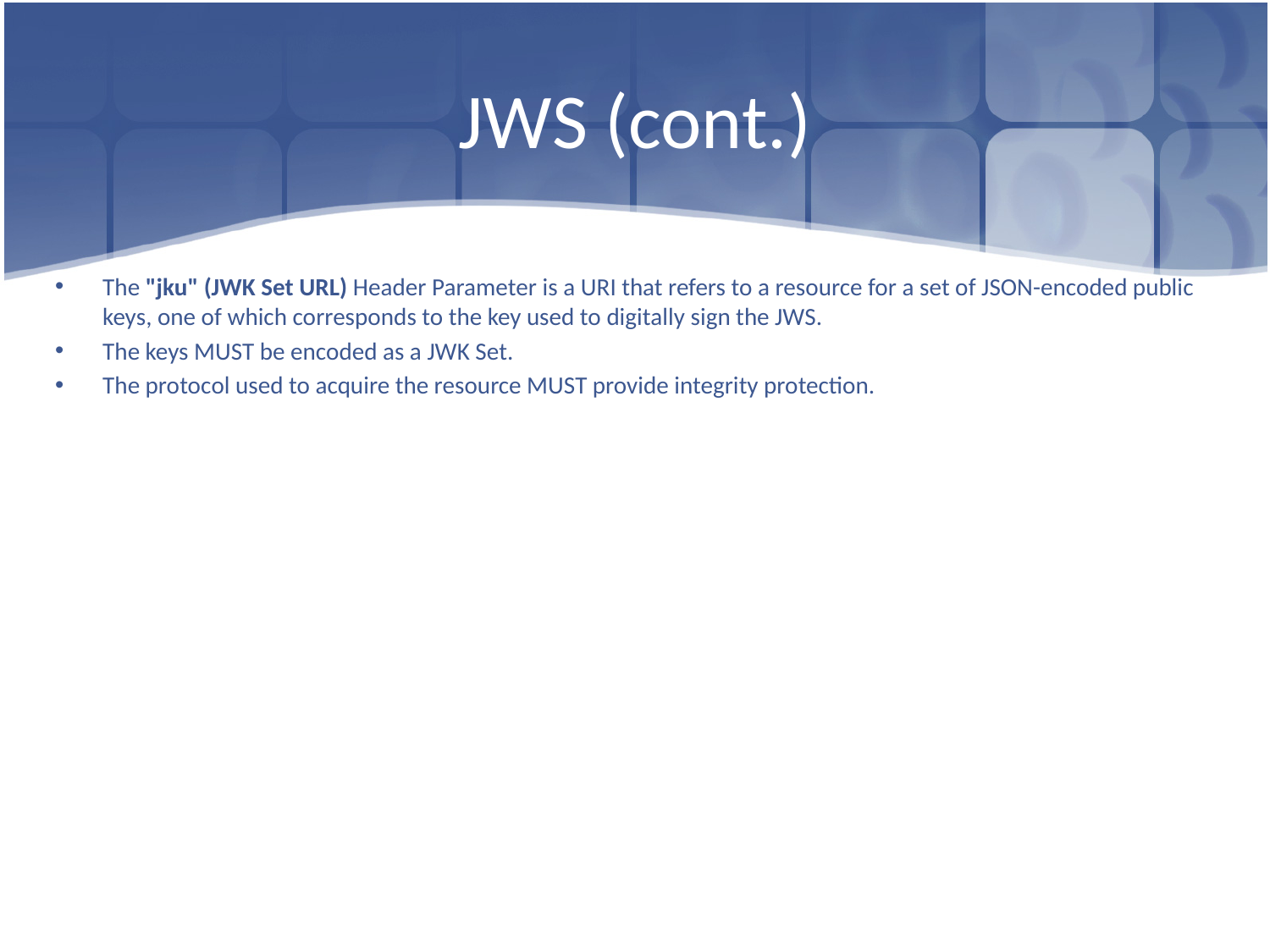

# JWS (cont.)
The "jku" (JWK Set URL) Header Parameter is a URI that refers to a resource for a set of JSON-encoded public keys, one of which corresponds to the key used to digitally sign the JWS.
The keys MUST be encoded as a JWK Set.
The protocol used to acquire the resource MUST provide integrity protection.